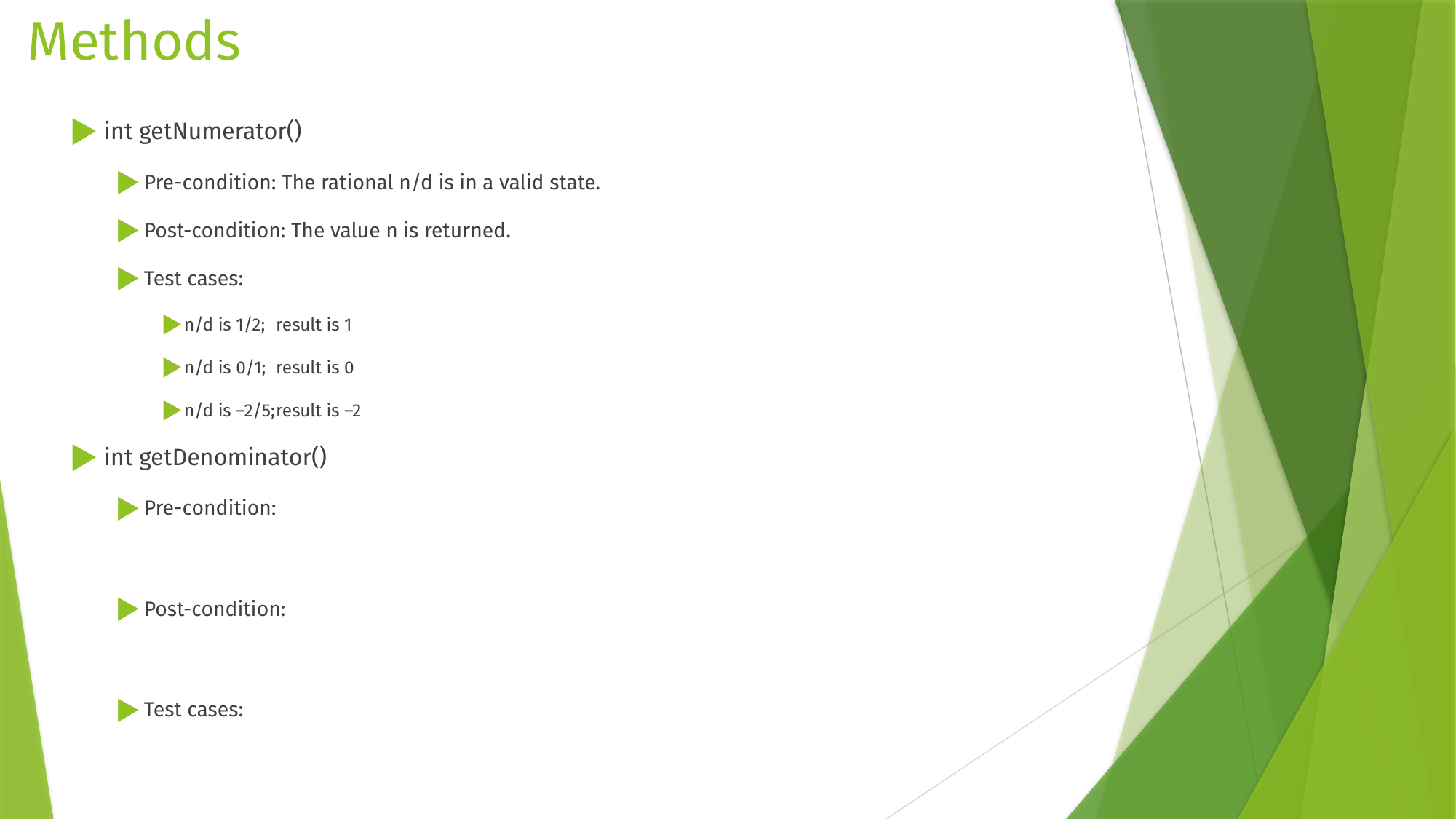

# Methods
int getNumerator()
Pre-condition: The rational n/d is in a valid state.
Post-condition: The value n is returned.
Test cases:
n/d is 1/2; 		result is 1
n/d is 0/1;		result is 0
n/d is –2/5;		result is –2
int getDenominator()
Pre-condition:

Post-condition:

Test cases: